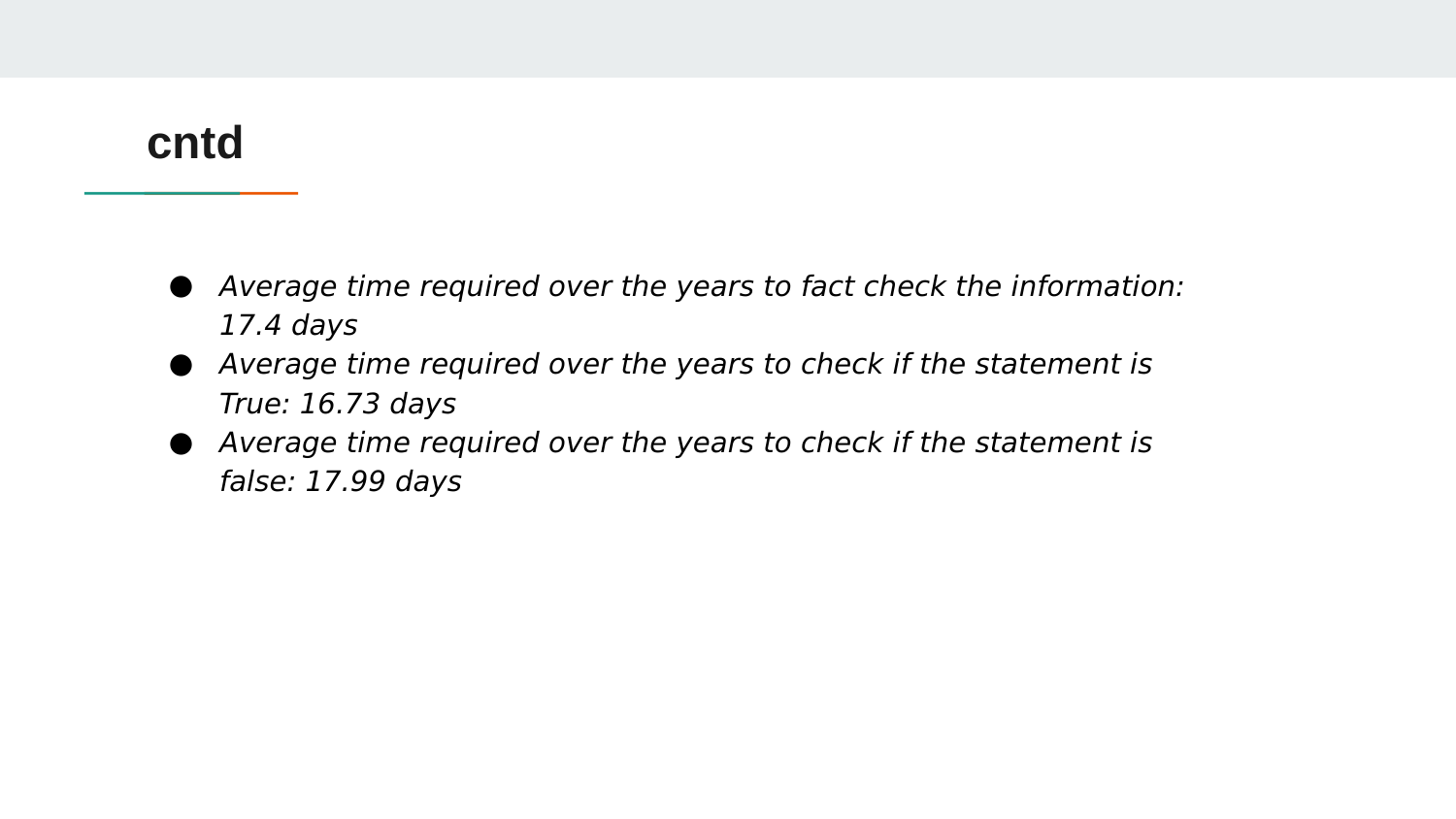

# cntd
Average time required over the years to fact check the information: 17.4 days
Average time required over the years to check if the statement is True: 16.73 days
Average time required over the years to check if the statement is false: 17.99 days